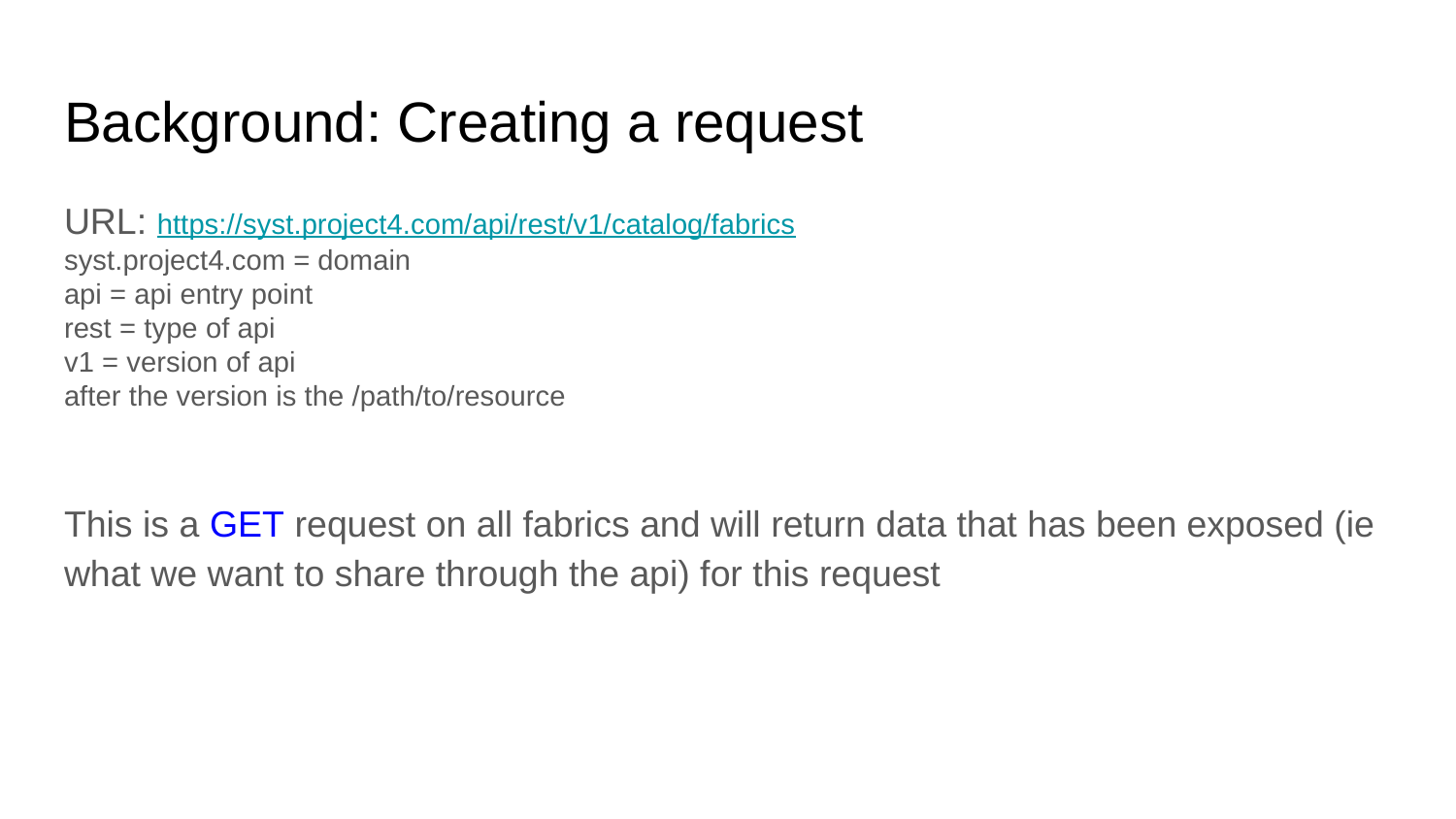

# Background: Creating a request
URL: https://syst.project4.com/api/rest/v1/catalog/fabrics
syst.project4.com = domain
api = api entry point
rest = type of api
v1 = version of api
after the version is the /path/to/resource

This is a GET request on all fabrics and will return data that has been exposed (ie what we want to share through the api) for this request